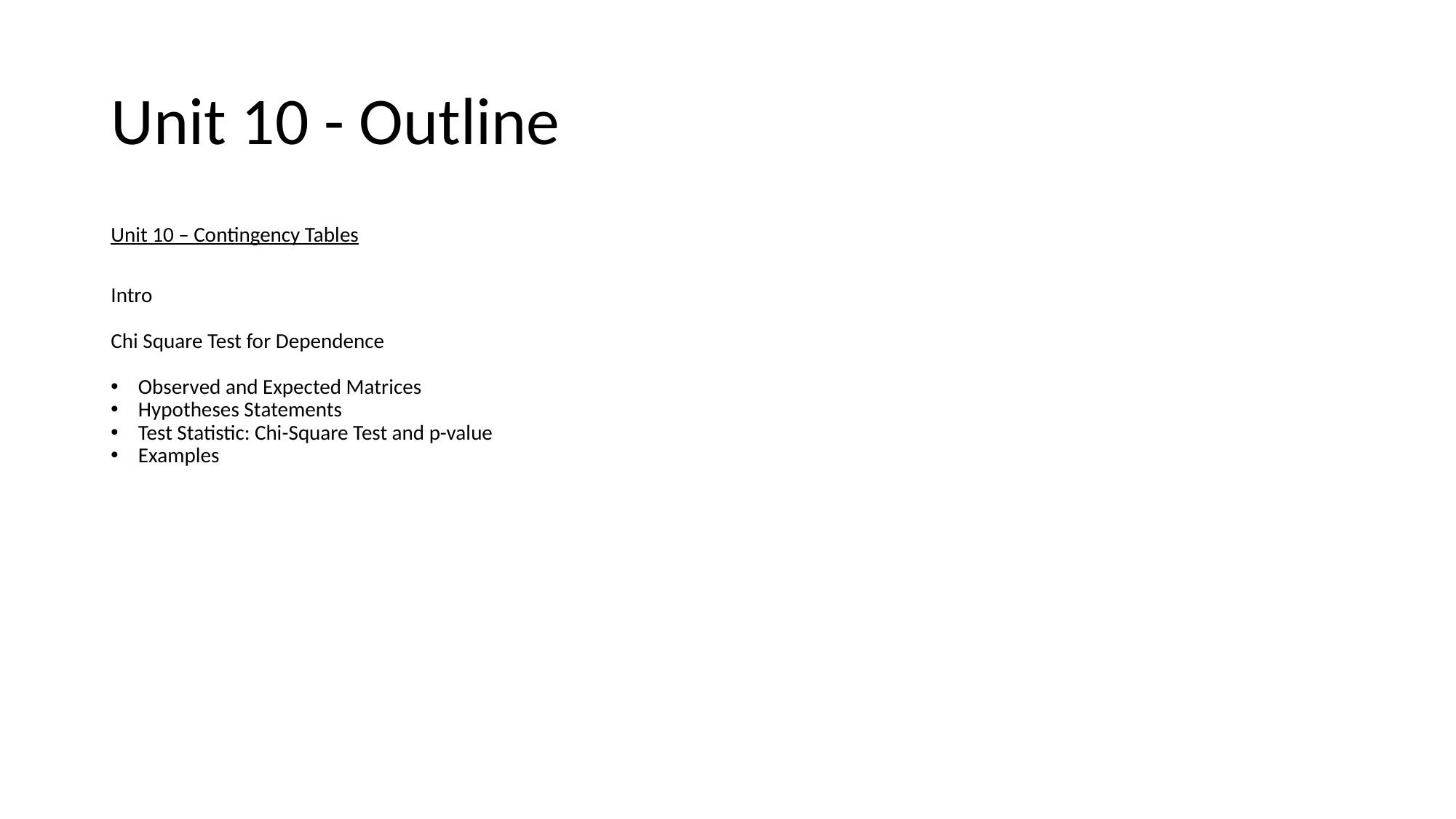

# Unit 10 - Outline
Unit 10 – Contingency Tables

Intro

Chi Square Test for Dependence

Observed and Expected Matrices
Hypotheses Statements
Test Statistic: Chi-Square Test and p-value
Examples